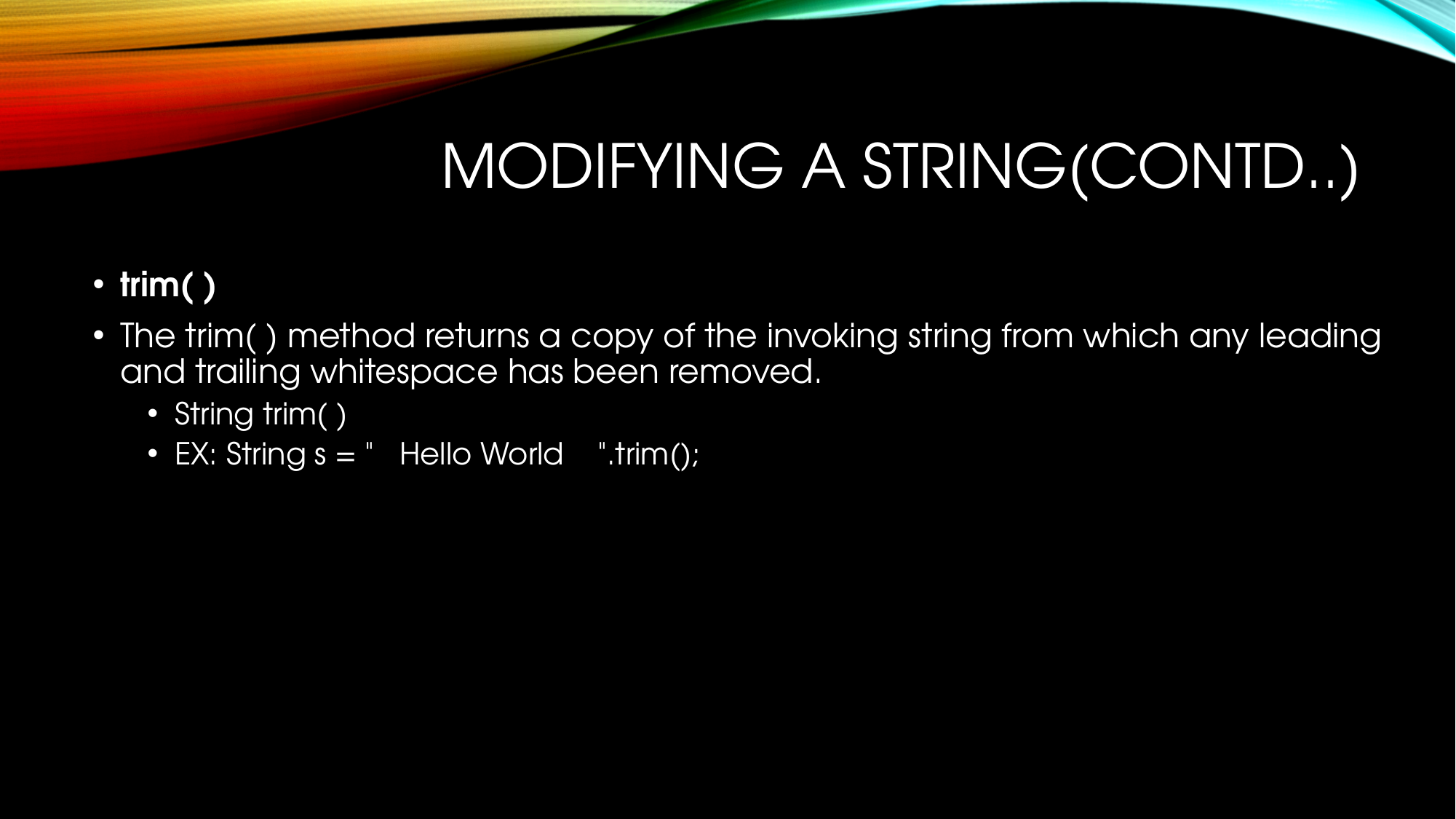

# Modifying a String(contd..)
trim( )
The trim( ) method returns a copy of the invoking string from which any leading and trailing whitespace has been removed.
String trim( )
EX: String s = "   Hello World    ".trim();